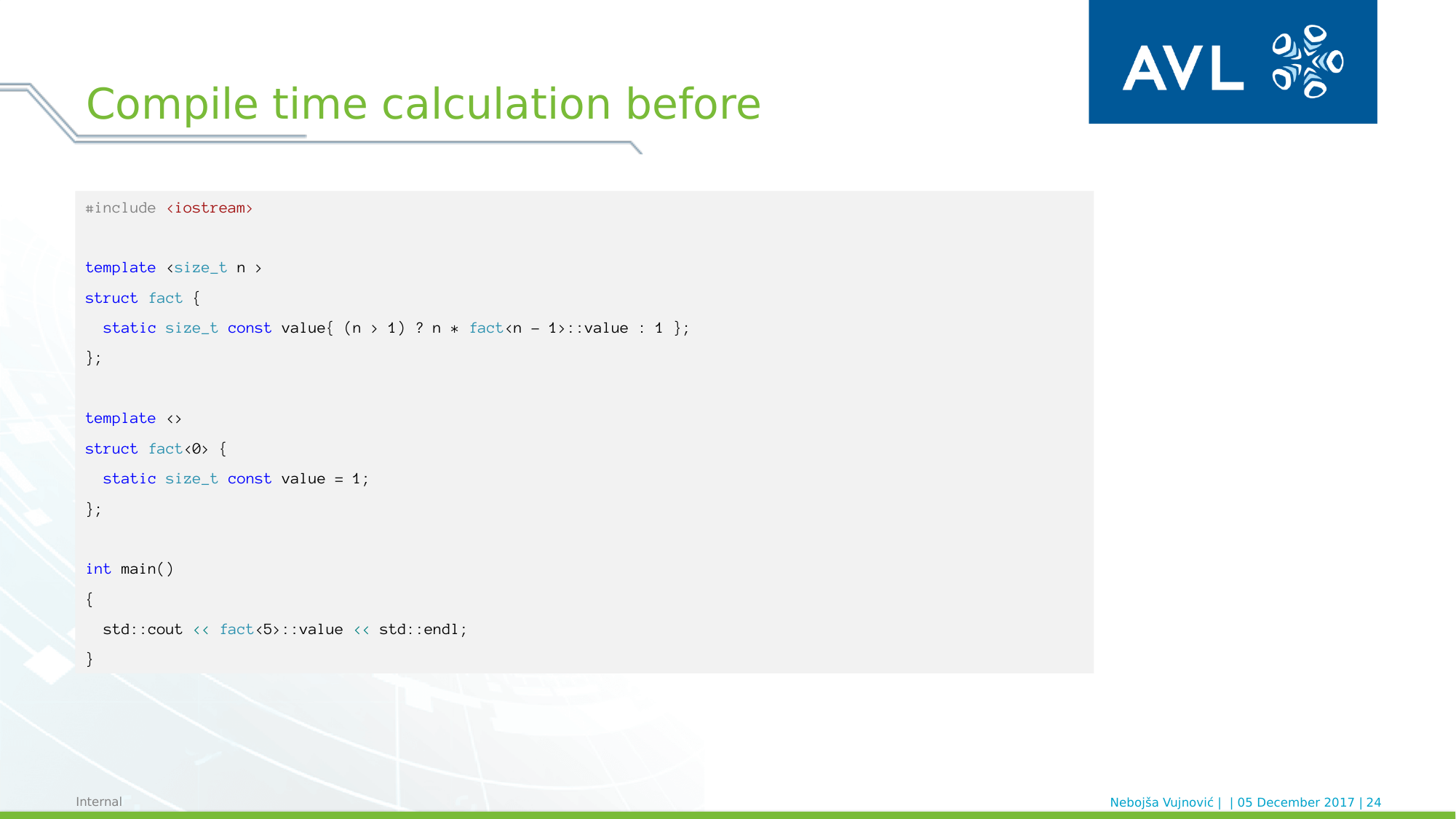

# Compile time calculation before
#include <iostream>

template <size_t n >
struct fact {
  static size_t const value{ (n > 1) ? n * fact<n - 1>::value : 1 };
};

template <>
struct fact<0> {
  static size_t const value = 1;
};

int main()
{
  std::cout << fact<5>::value << std::endl;
}